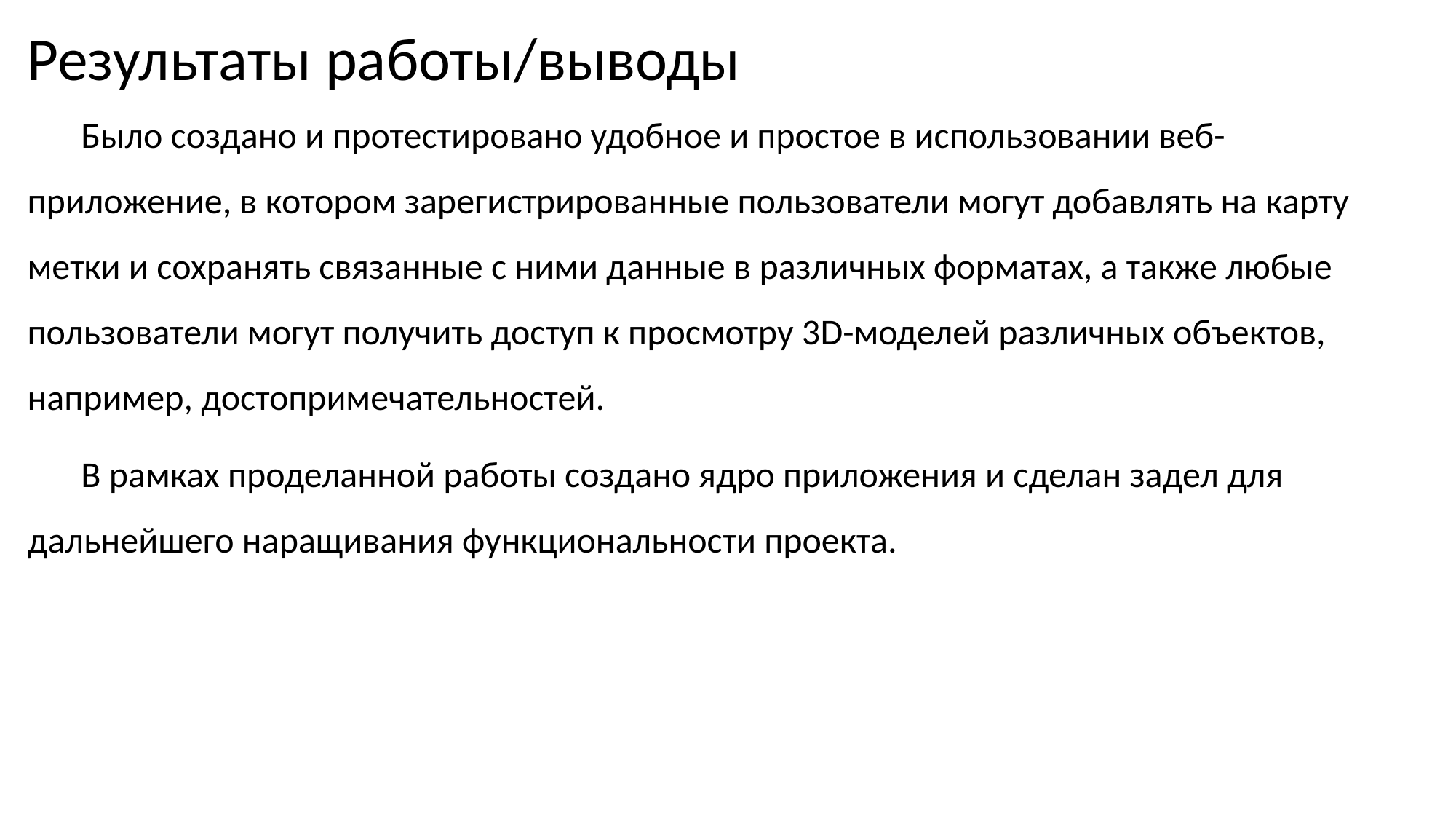

Результаты работы/выводы
Было создано и протестировано удобное и простое в использовании веб-приложение, в котором зарегистрированные пользователи могут добавлять на карту метки и сохранять связанные с ними данные в различных форматах, а также любые пользователи могут получить доступ к просмотру 3D-моделей различных объектов, например, достопримечательностей.
В рамках проделанной работы создано ядро приложения и сделан задел для дальнейшего наращивания функциональности проекта.